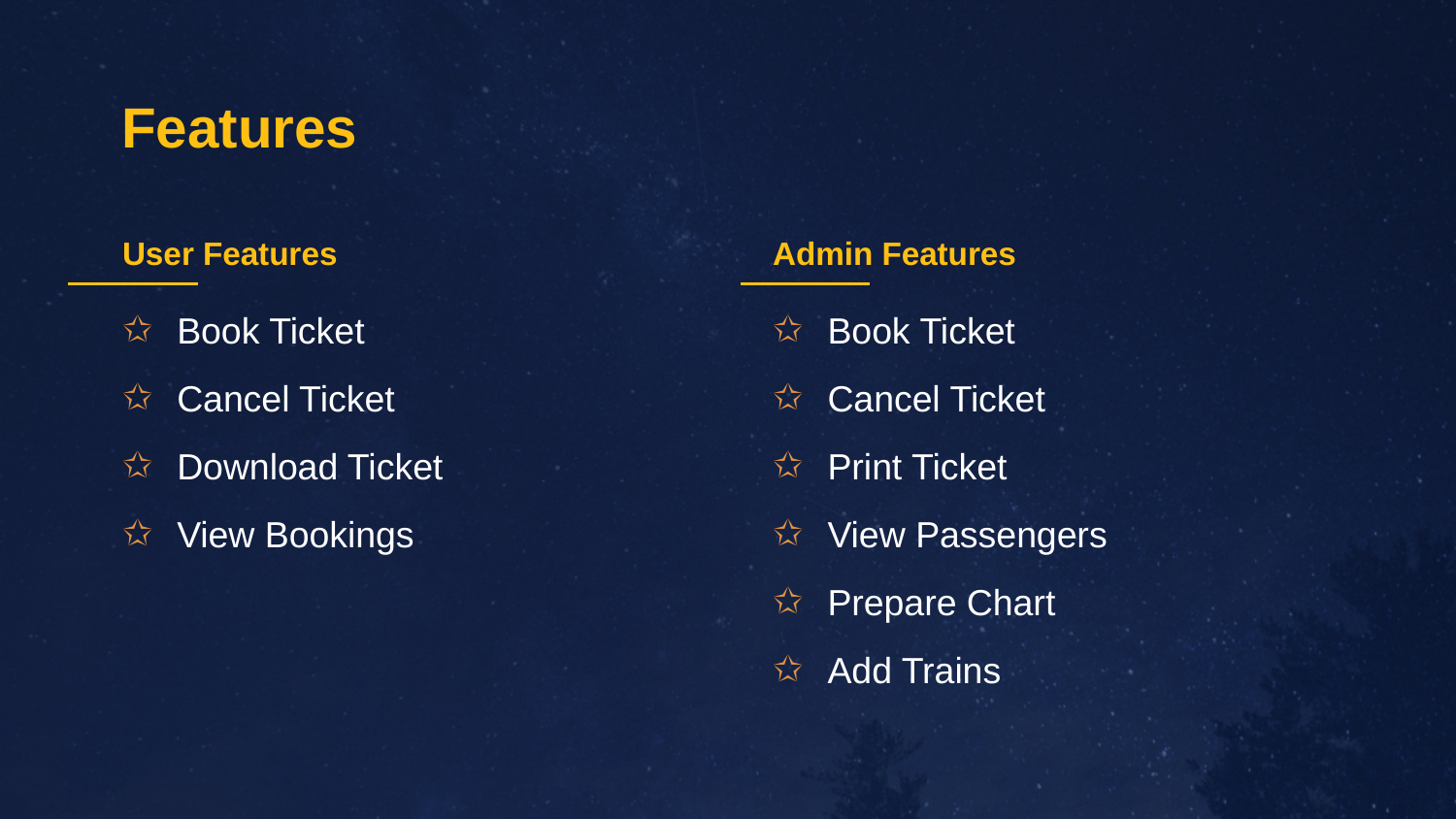

# Features
User Features
Admin Features
Book Ticket
Cancel Ticket
Download Ticket
View Bookings
Book Ticket
Cancel Ticket
Print Ticket
View Passengers
Prepare Chart
Add Trains